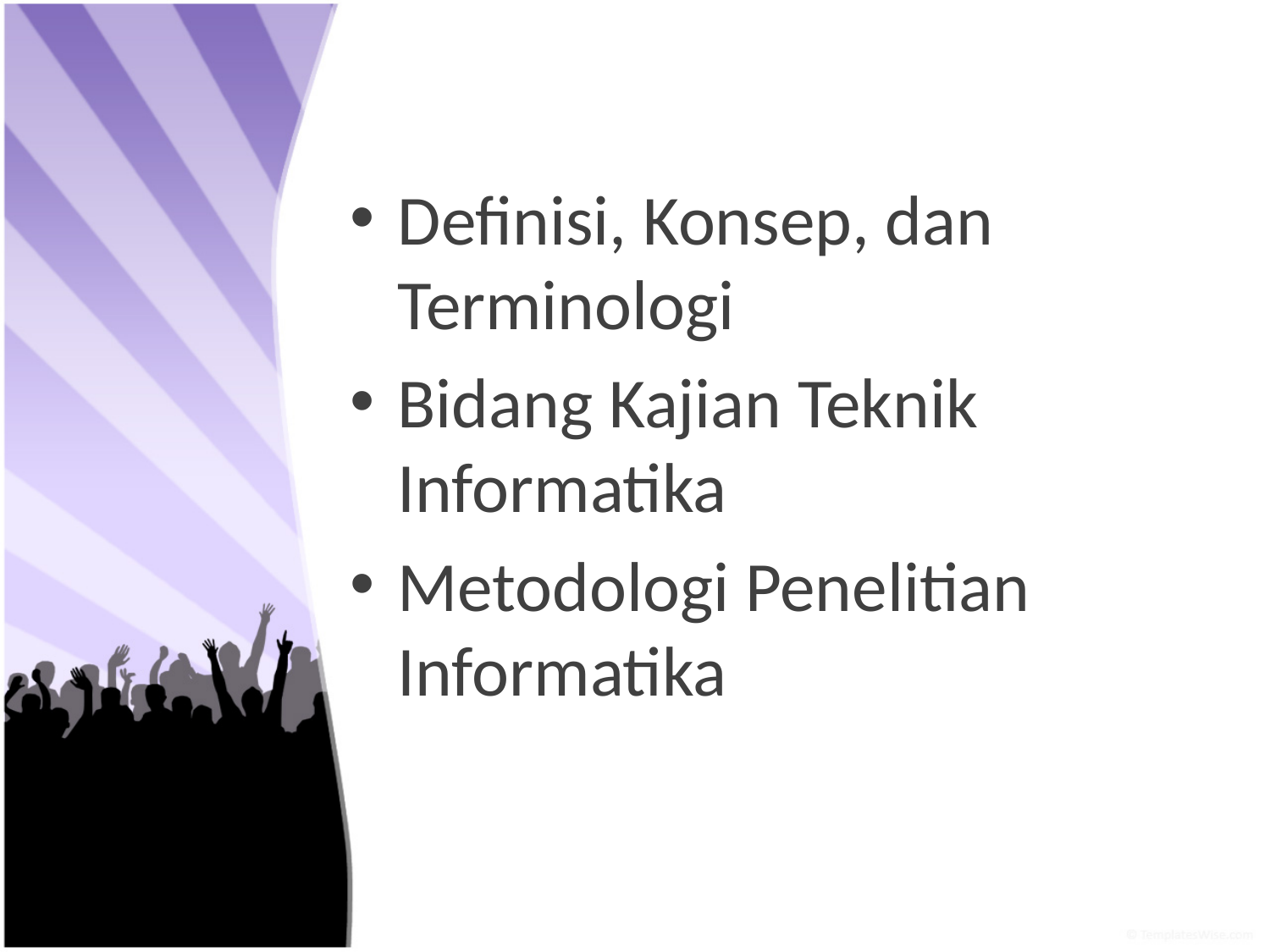

Definisi, Konsep, dan Terminologi
Bidang Kajian Teknik Informatika
Metodologi Penelitian Informatika